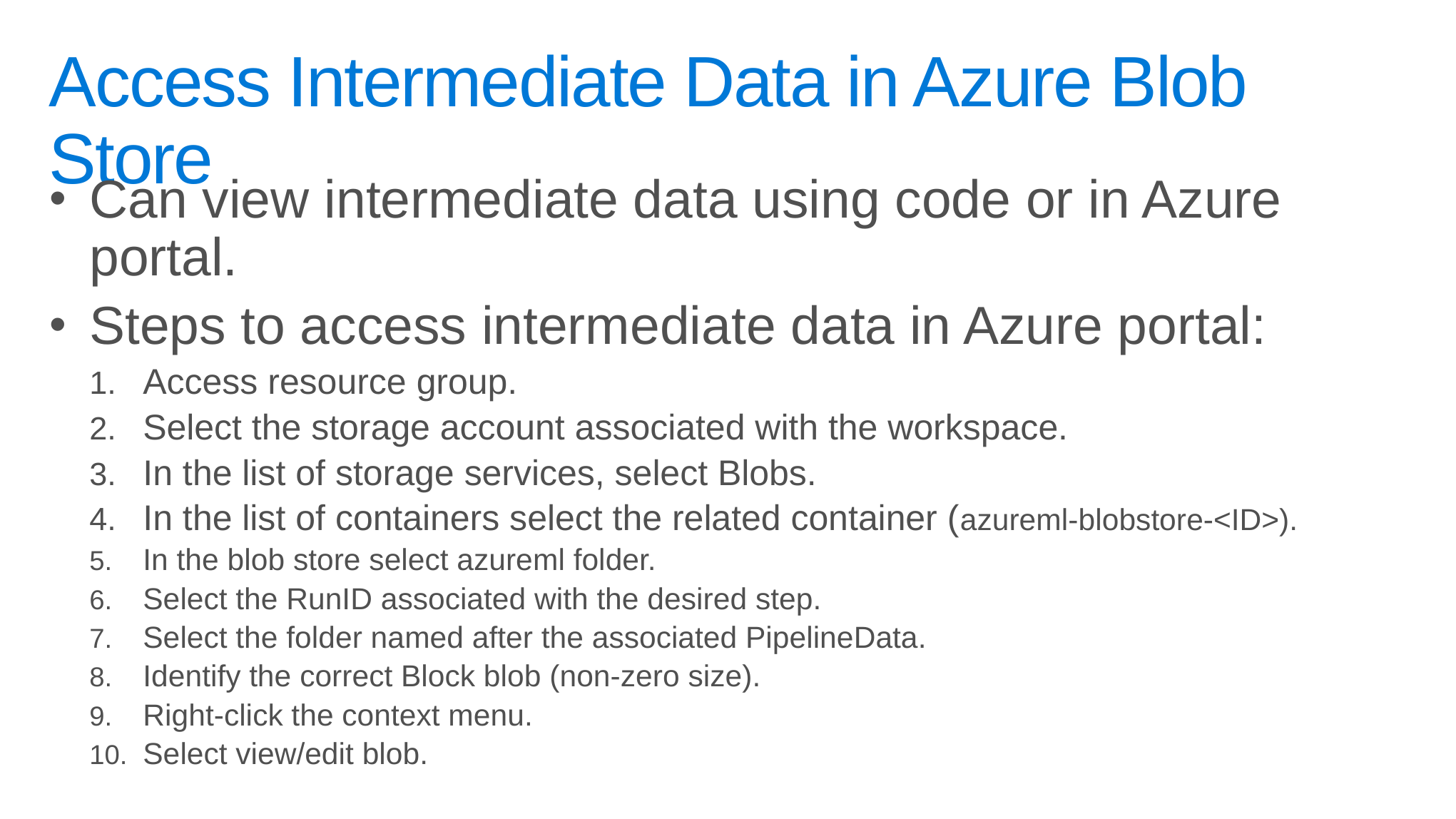

# Access Intermediate Data in Azure Blob Store
Can view intermediate data using code or in Azure portal.
Steps to access intermediate data in Azure portal:
Access resource group.
Select the storage account associated with the workspace.
In the list of storage services, select Blobs.
In the list of containers select the related container (azureml-blobstore-<ID>).
In the blob store select azureml folder.
Select the RunID associated with the desired step.
Select the folder named after the associated PipelineData.
Identify the correct Block blob (non-zero size).
Right-click the context menu.
Select view/edit blob.